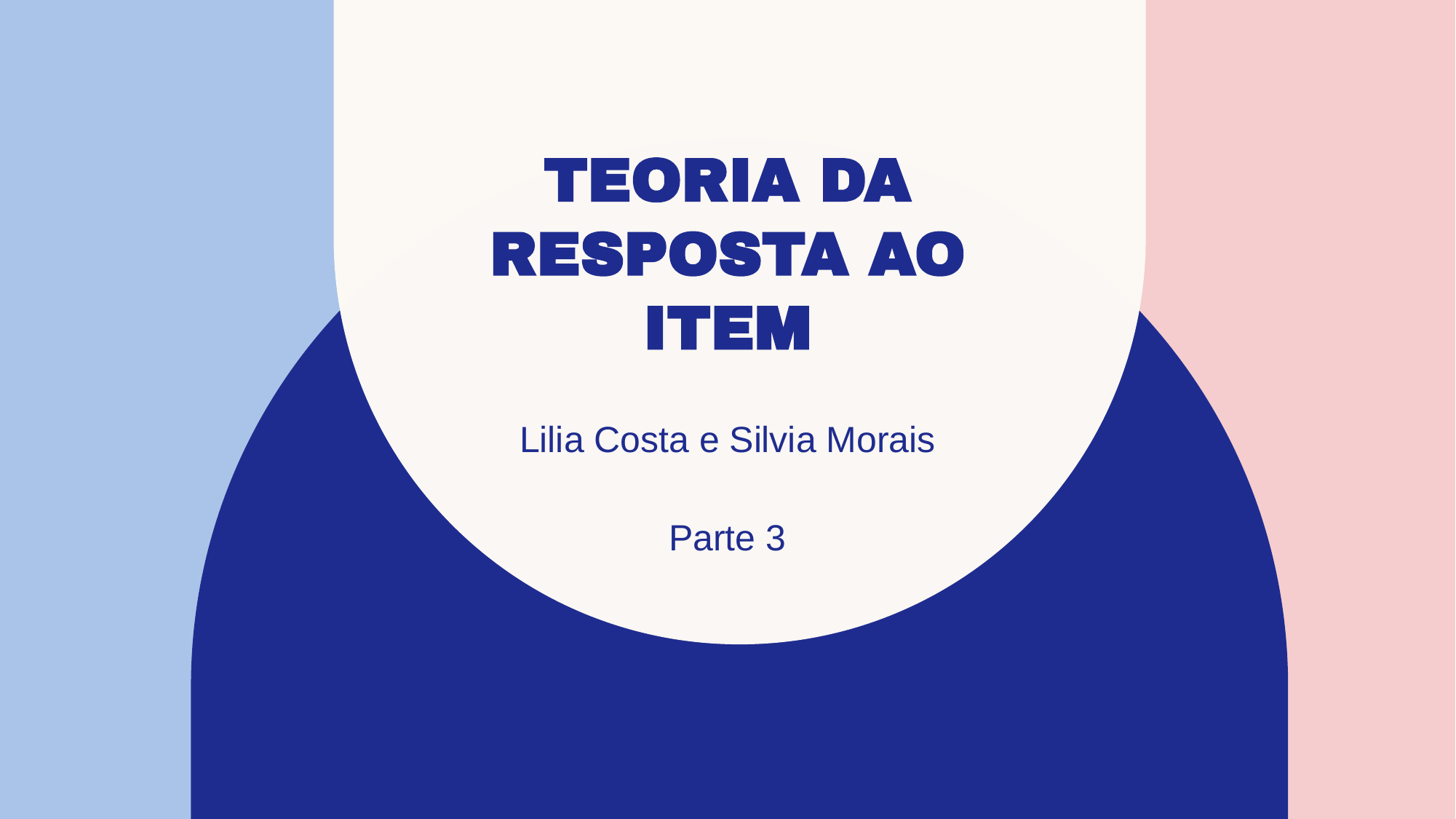

# Teoria da Resposta ao ITEM
Lilia Costa e Silvia Morais

Parte 3